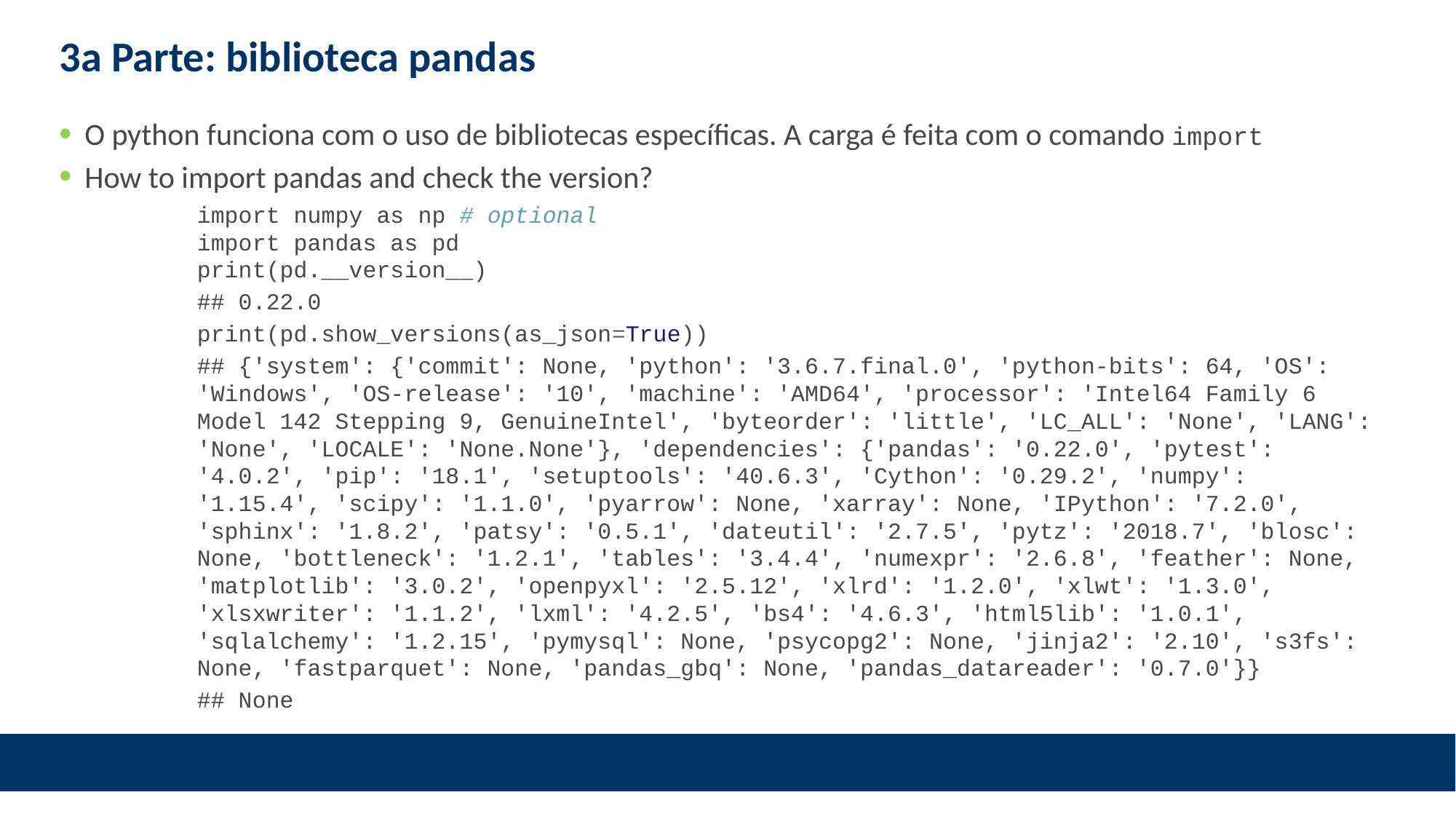

# 3a Parte: biblioteca pandas
O python funciona com o uso de bibliotecas específicas. A carga é feita com o comando import
How to import pandas and check the version?
import numpy as np # optional
import pandas as pd
print(pd.__version__)
## 0.22.0
print(pd.show_versions(as_json=True))
## {'system': {'commit': None, 'python': '3.6.7.final.0', 'python-bits': 64, 'OS': 'Windows', 'OS-release': '10', 'machine': 'AMD64', 'processor': 'Intel64 Family 6 Model 142 Stepping 9, GenuineIntel', 'byteorder': 'little', 'LC_ALL': 'None', 'LANG': 'None', 'LOCALE': 'None.None'}, 'dependencies': {'pandas': '0.22.0', 'pytest': '4.0.2', 'pip': '18.1', 'setuptools': '40.6.3', 'Cython': '0.29.2', 'numpy': '1.15.4', 'scipy': '1.1.0', 'pyarrow': None, 'xarray': None, 'IPython': '7.2.0', 'sphinx': '1.8.2', 'patsy': '0.5.1', 'dateutil': '2.7.5', 'pytz': '2018.7', 'blosc': None, 'bottleneck': '1.2.1', 'tables': '3.4.4', 'numexpr': '2.6.8', 'feather': None, 'matplotlib': '3.0.2', 'openpyxl': '2.5.12', 'xlrd': '1.2.0', 'xlwt': '1.3.0', 'xlsxwriter': '1.1.2', 'lxml': '4.2.5', 'bs4': '4.6.3', 'html5lib': '1.0.1', 'sqlalchemy': '1.2.15', 'pymysql': None, 'psycopg2': None, 'jinja2': '2.10', 's3fs': None, 'fastparquet': None, 'pandas_gbq': None, 'pandas_datareader': '0.7.0'}}
## None